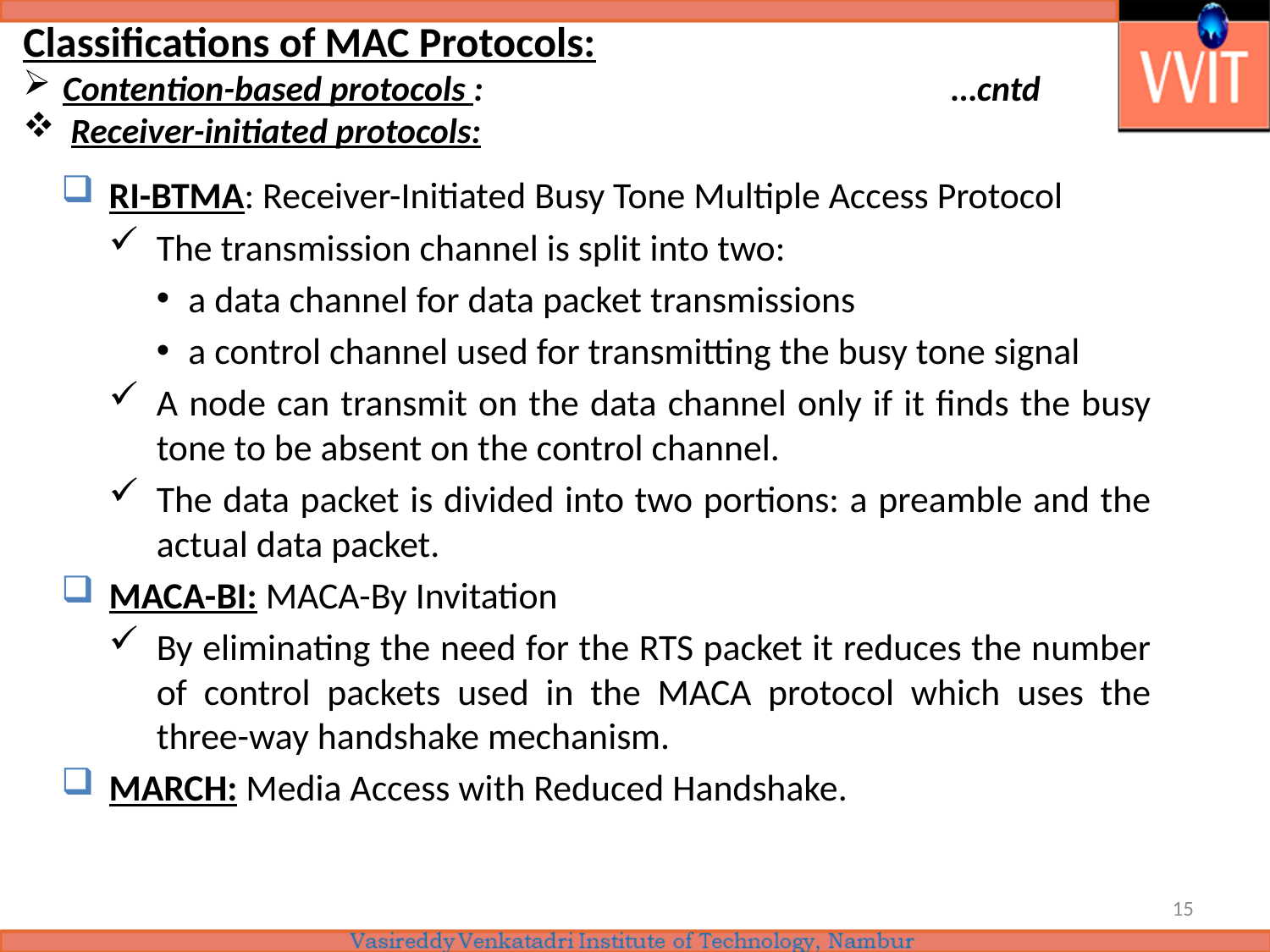

Classifications of MAC Protocols:
Contention-based protocols :                                                    	…cntd
Receiver-initiated protocols:

RI-BTMA: Receiver-Initiated Busy Tone Multiple Access Protocol
The transmission channel is split into two:
a data channel for data packet transmissions
a control channel used for transmitting the busy tone signal
A node can transmit on the data channel only if it finds the busy tone to be absent on the control channel.
The data packet is divided into two portions: a preamble and the actual data packet.
MACA-BI: MACA-By Invitation
By eliminating the need for the RTS packet it reduces the number of control packets used in the MACA protocol which uses the three-way handshake mechanism.
MARCH: Media Access with Reduced Handshake.
15